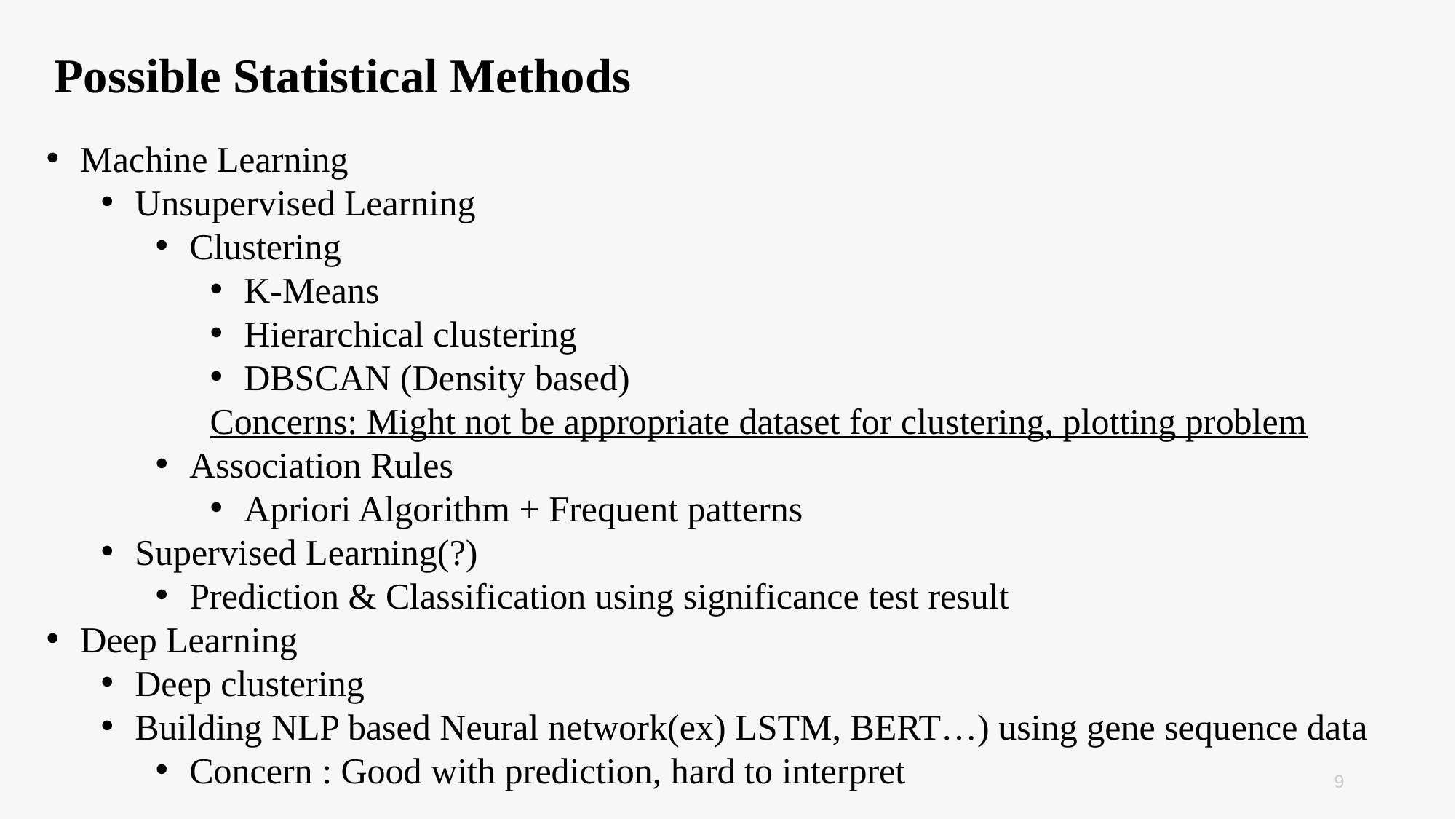

Possible Statistical Methods
Machine Learning
Unsupervised Learning
Clustering
K-Means
Hierarchical clustering
DBSCAN (Density based)
Concerns: Might not be appropriate dataset for clustering, plotting problem
Association Rules
Apriori Algorithm + Frequent patterns
Supervised Learning(?)
Prediction & Classification using significance test result
Deep Learning
Deep clustering
Building NLP based Neural network(ex) LSTM, BERT…) using gene sequence data
Concern : Good with prediction, hard to interpret
9